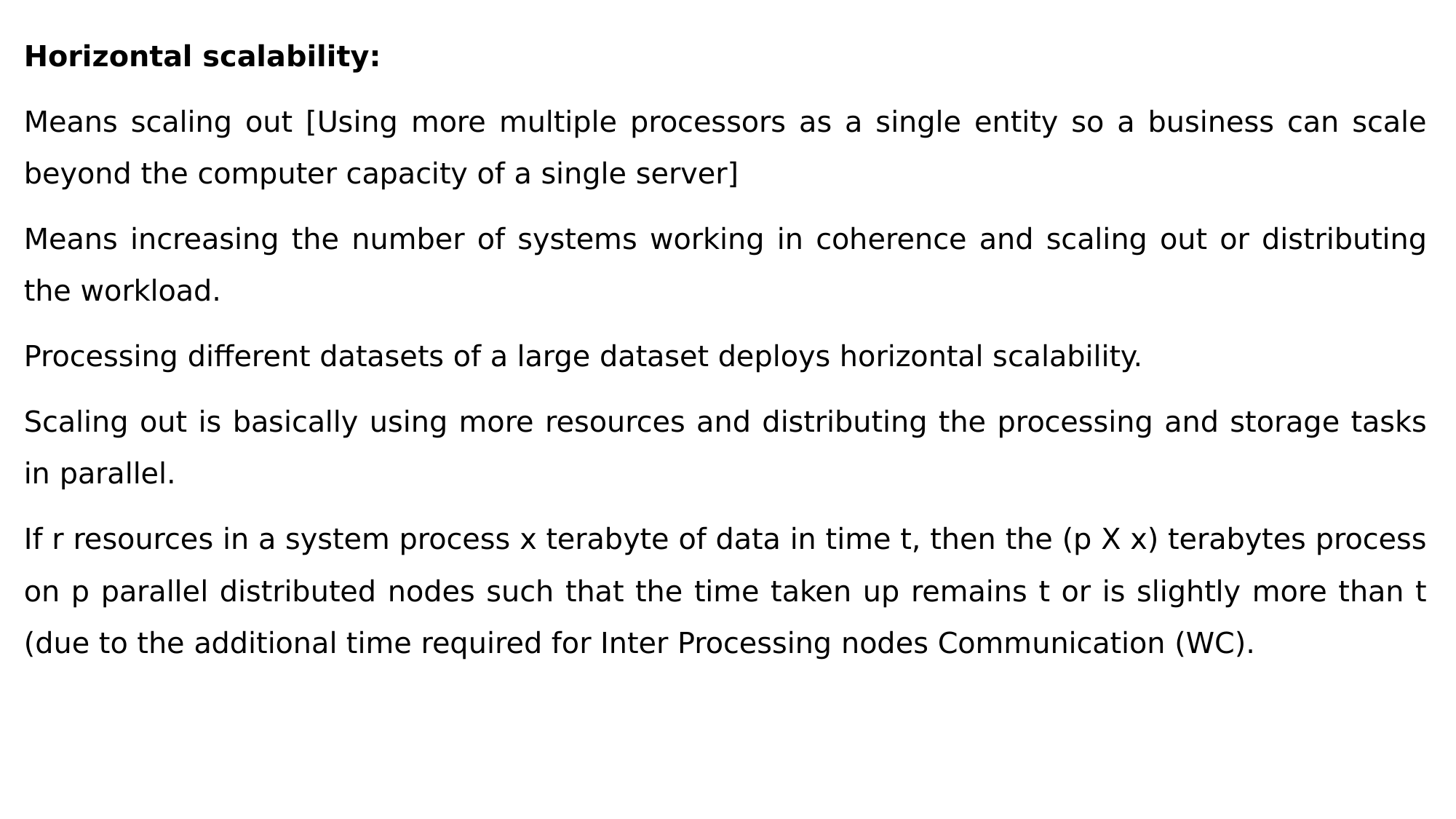

Horizontal scalability:
Means scaling out [Using more multiple processors as a single entity so a business can scale beyond the computer capacity of a single server]
Means increasing the number of systems working in coherence and scaling out or distributing the workload.
Processing different datasets of a large dataset deploys horizontal scalability.
Scaling out is basically using more resources and distributing the processing and storage tasks in parallel.
If r resources in a system process x terabyte of data in time t, then the (p X x) terabytes process on p parallel distributed nodes such that the time taken up remains t or is slightly more than t (due to the additional time required for Inter Processing nodes Communication (WC).